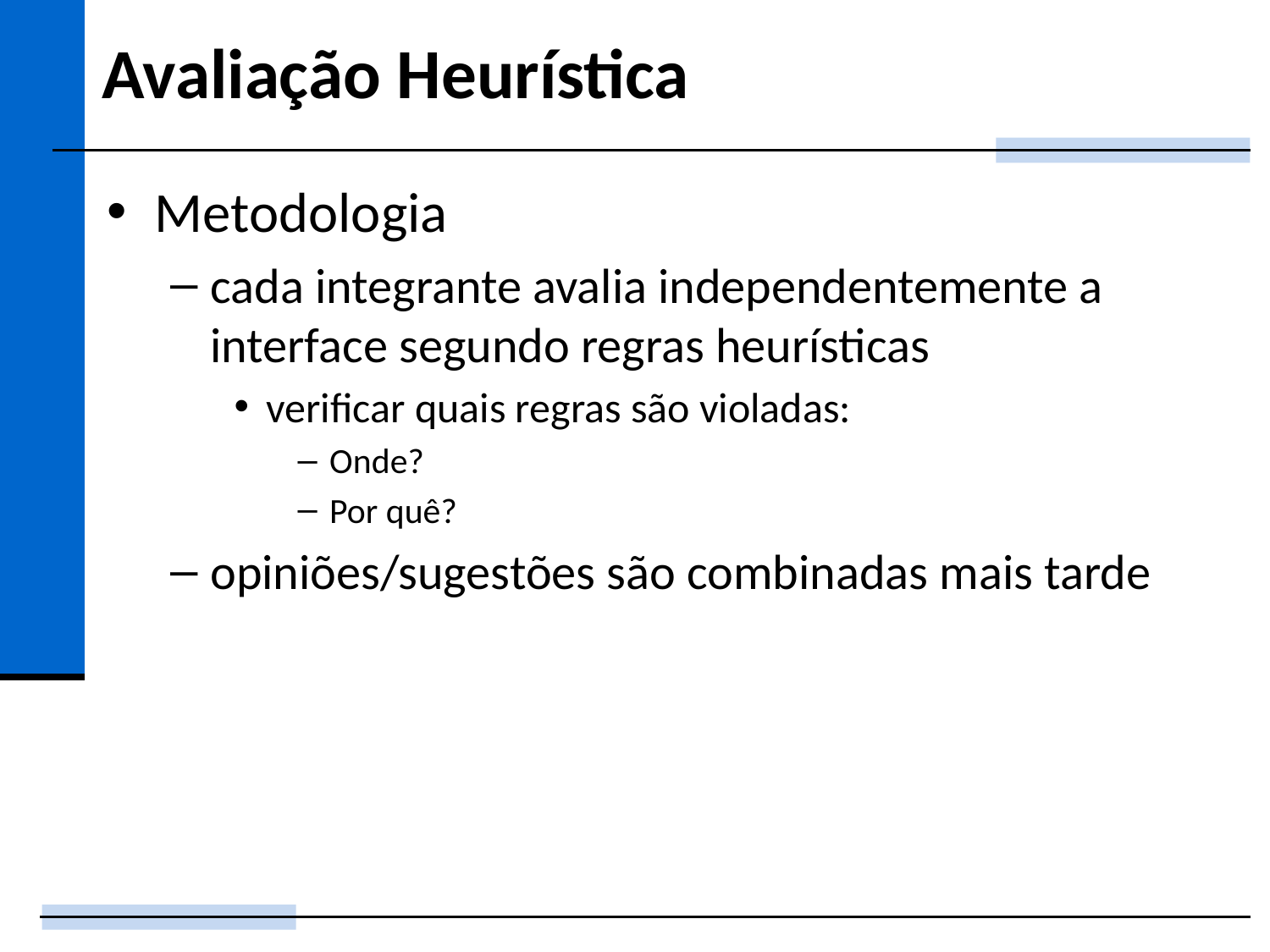

# Avaliação Heurística
Metodologia
cada integrante avalia independentemente a interface segundo regras heurísticas
verificar quais regras são violadas:
Onde?
Por quê?
opiniões/sugestões são combinadas mais tarde